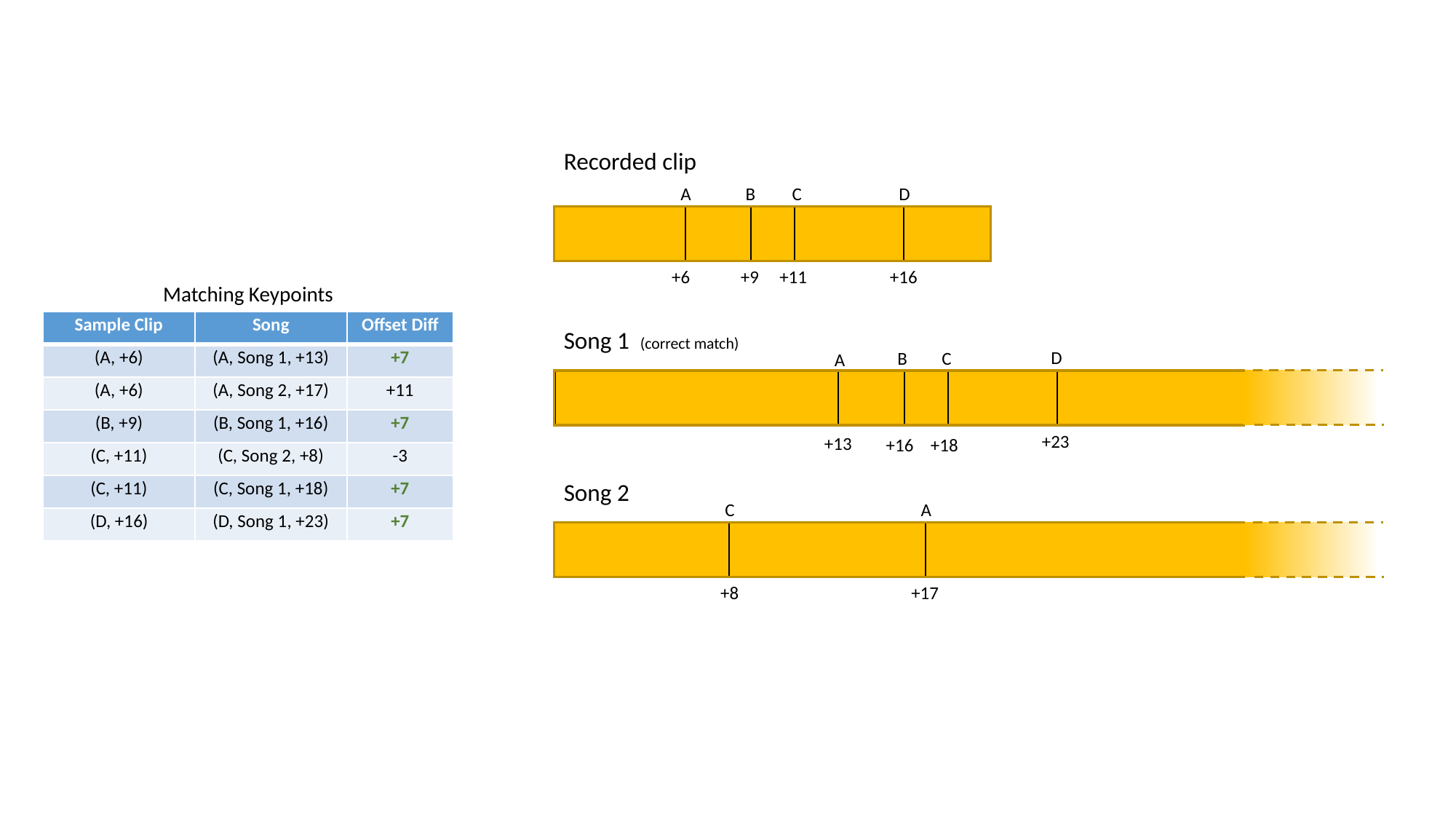

Recorded clip
A
B
C
D

+6
+9
+11
+16
Matching Keypoints
| Sample Clip | Song | Offset Diff |
| --- | --- | --- |
| (A, +6) | (A, Song 1, +13) | +7 |
| (A, +6) | (A, Song 2, +17) | +11 |
| (B, +9) | (B, Song 1, +16) | +7 |
| (C, +11) | (C, Song 2, +8) | -3 |
| (C, +11) | (C, Song 1, +18) | +7 |
| (D, +16) | (D, Song 1, +23) | +7 |
Song 1  (correct match)
D
B
C
A

+23
+13
+16
+18
Song 2
C
A

+8
+17